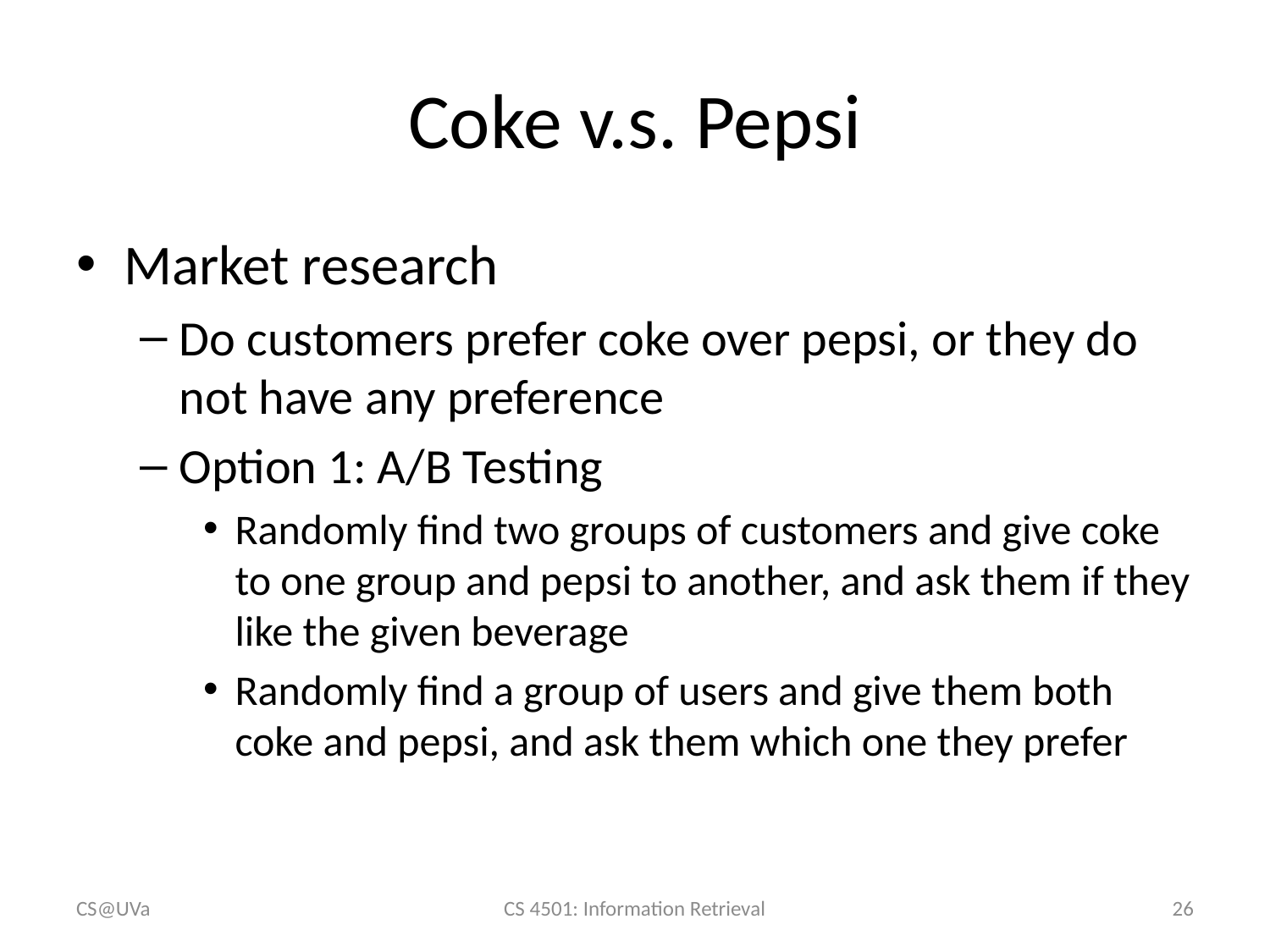

# Coke v.s. Pepsi
Market research
Do customers prefer coke over pepsi, or they do not have any preference
Option 1: A/B Testing
Randomly find two groups of customers and give coke to one group and pepsi to another, and ask them if they like the given beverage
Randomly find a group of users and give them both coke and pepsi, and ask them which one they prefer
CS@UVa
CS 4501: Information Retrieval
26